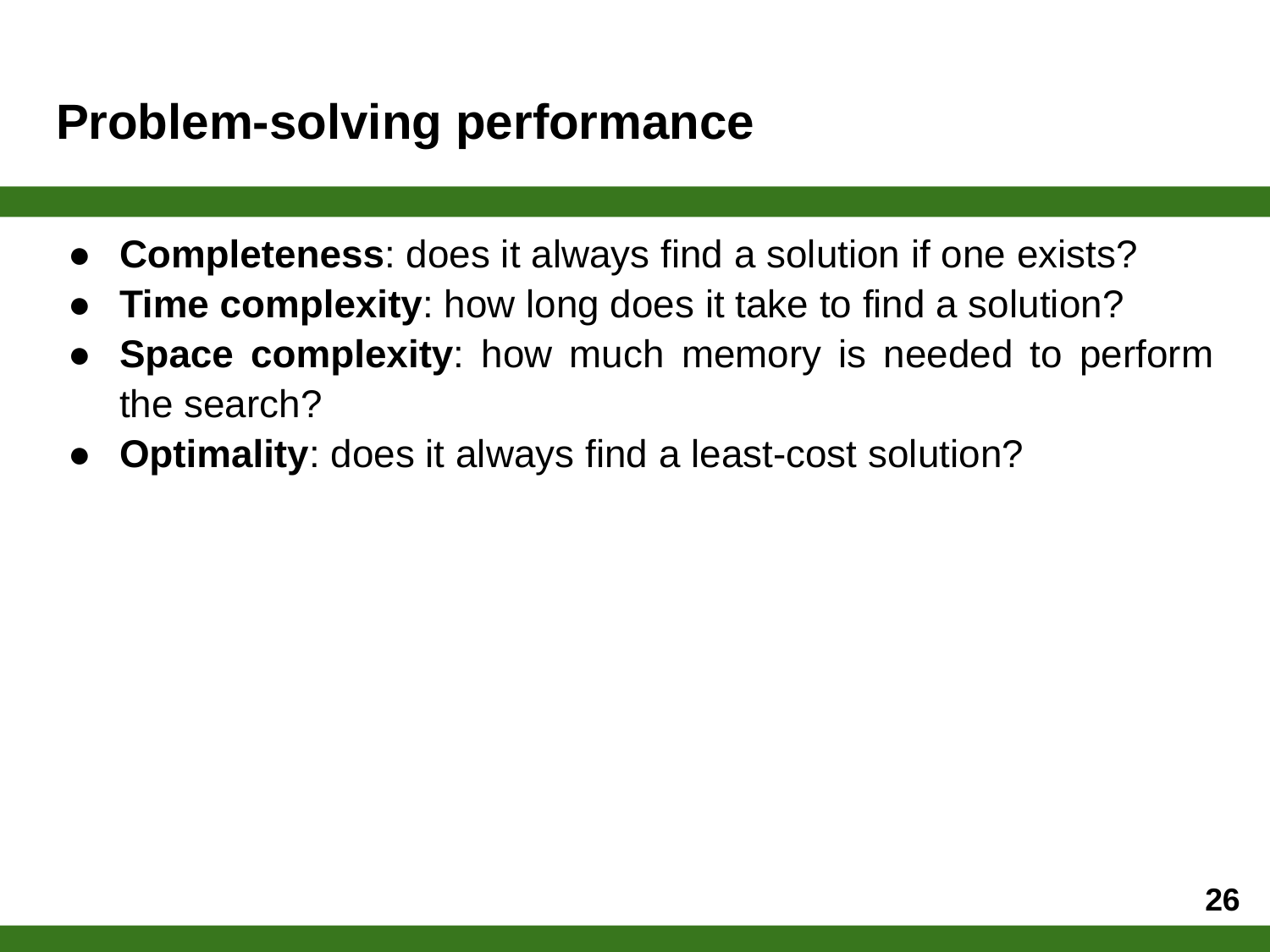

# Problem-solving performance
Completeness: does it always find a solution if one exists?
Time complexity: how long does it take to find a solution?
Space complexity: how much memory is needed to perform the search?
Optimality: does it always find a least-cost solution?
26